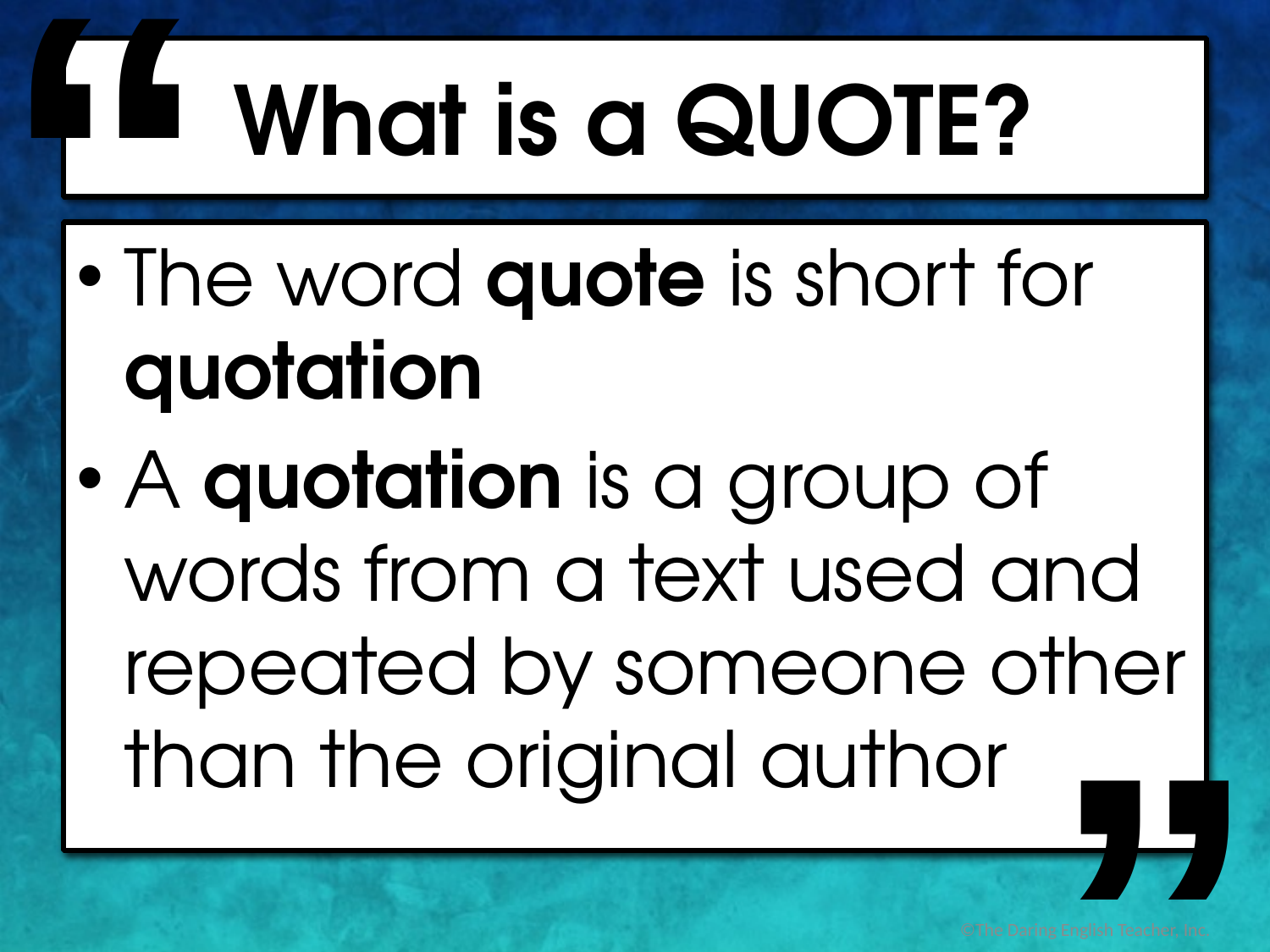

“
# What is a QUOTE?
The word quote is short for quotation
A quotation is a group of words from a text used and repeated by someone other than the original author
”